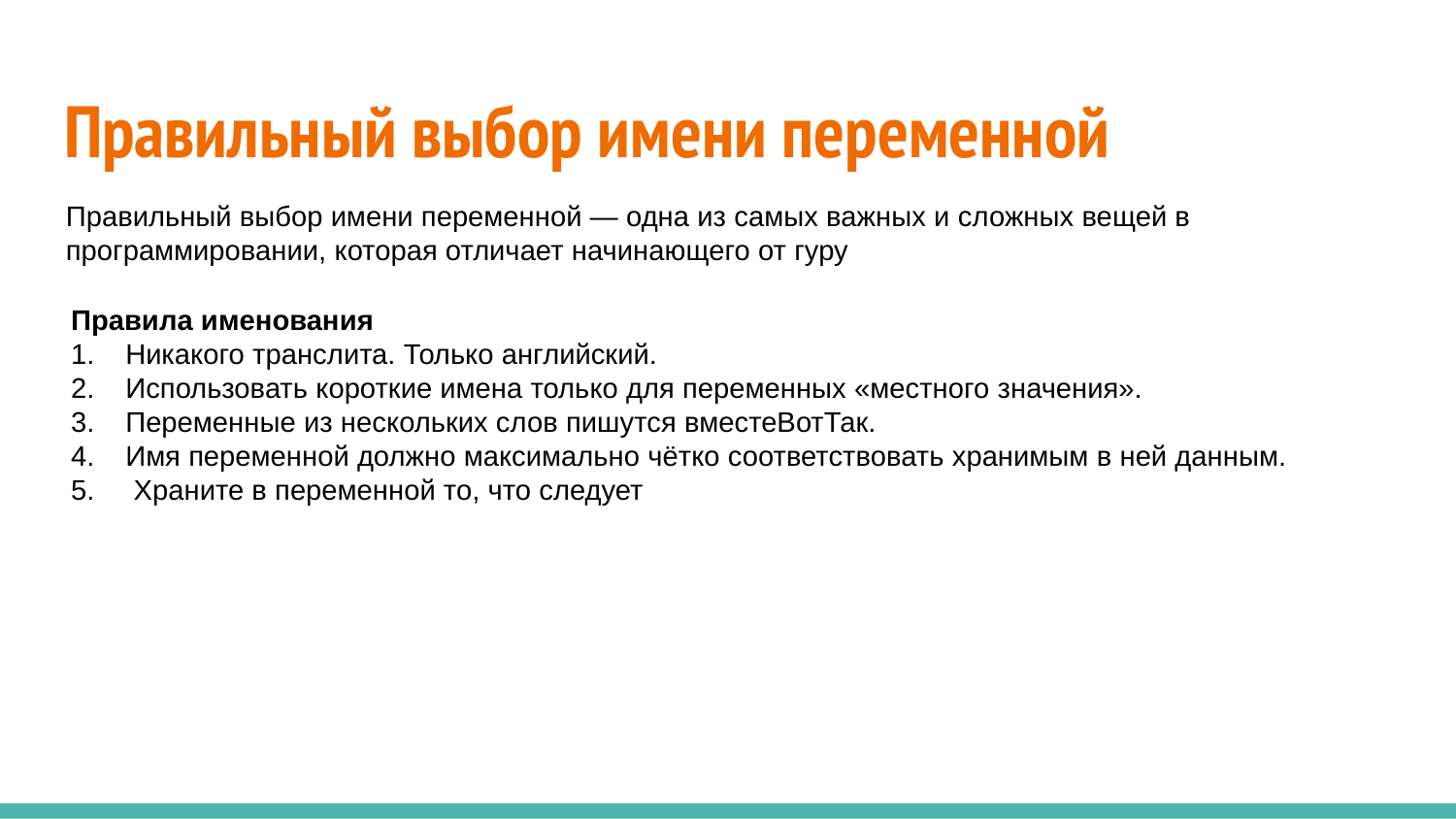

# Правильный выбор имени переменной
Правильный выбор имени переменной — одна из самых важных и сложных вещей в программировании, которая отличает начинающего от гуру
Правила именования
Никакого транслита. Только английский.
Использовать короткие имена только для переменных «местного значения».
Переменные из нескольких слов пишутся вместеВотТак.
Имя переменной должно максимально чётко соответствовать хранимым в ней данным.
 Храните в переменной то, что следует